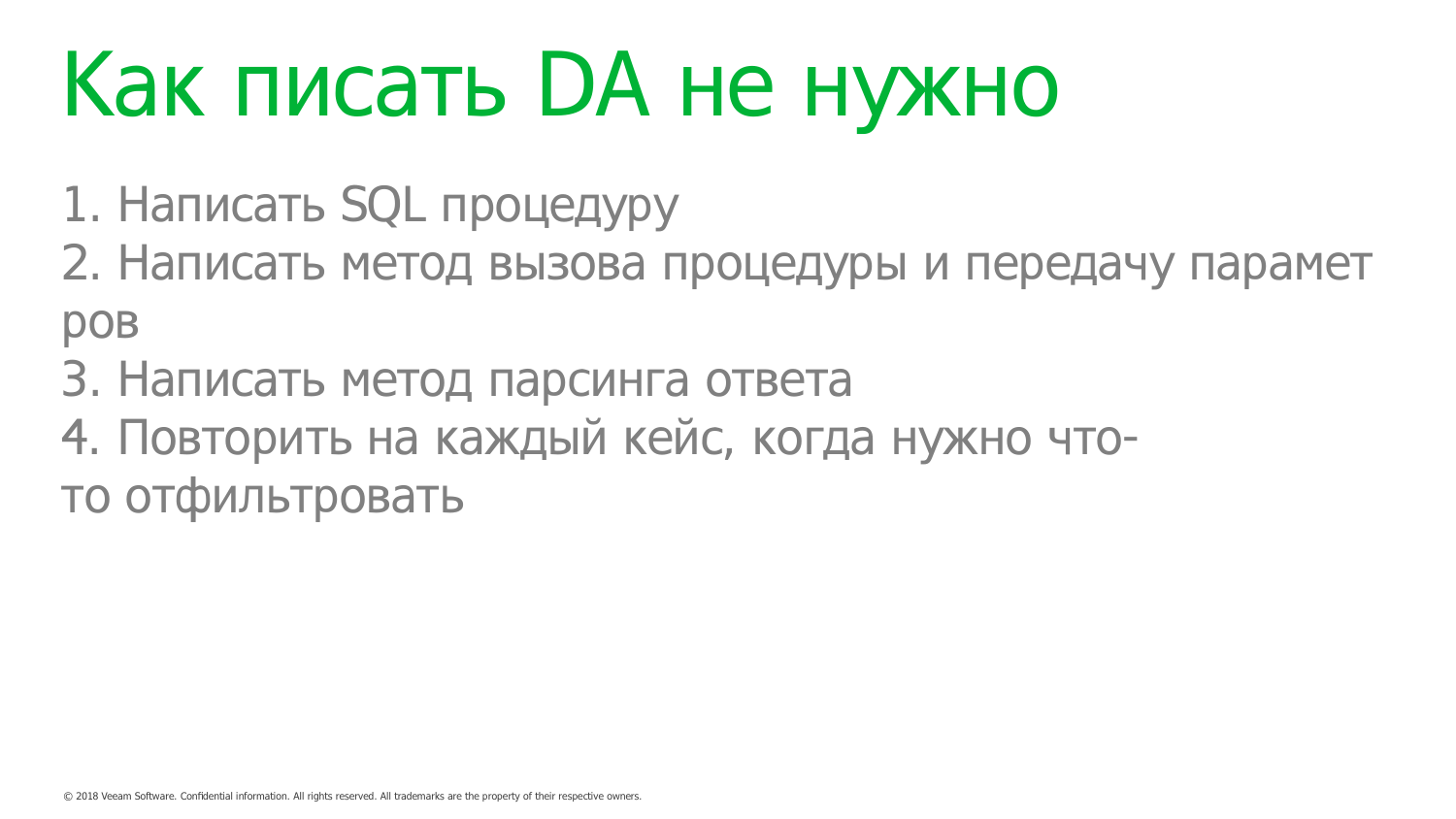

# Как писать DA не нужно
1. Написать SQL процедуру
2. Написать метод вызова процедуры и передачу параметров
3. Написать метод парсинга ответа
4. Повторить на каждый кейс, когда нужно что-то отфильтровать